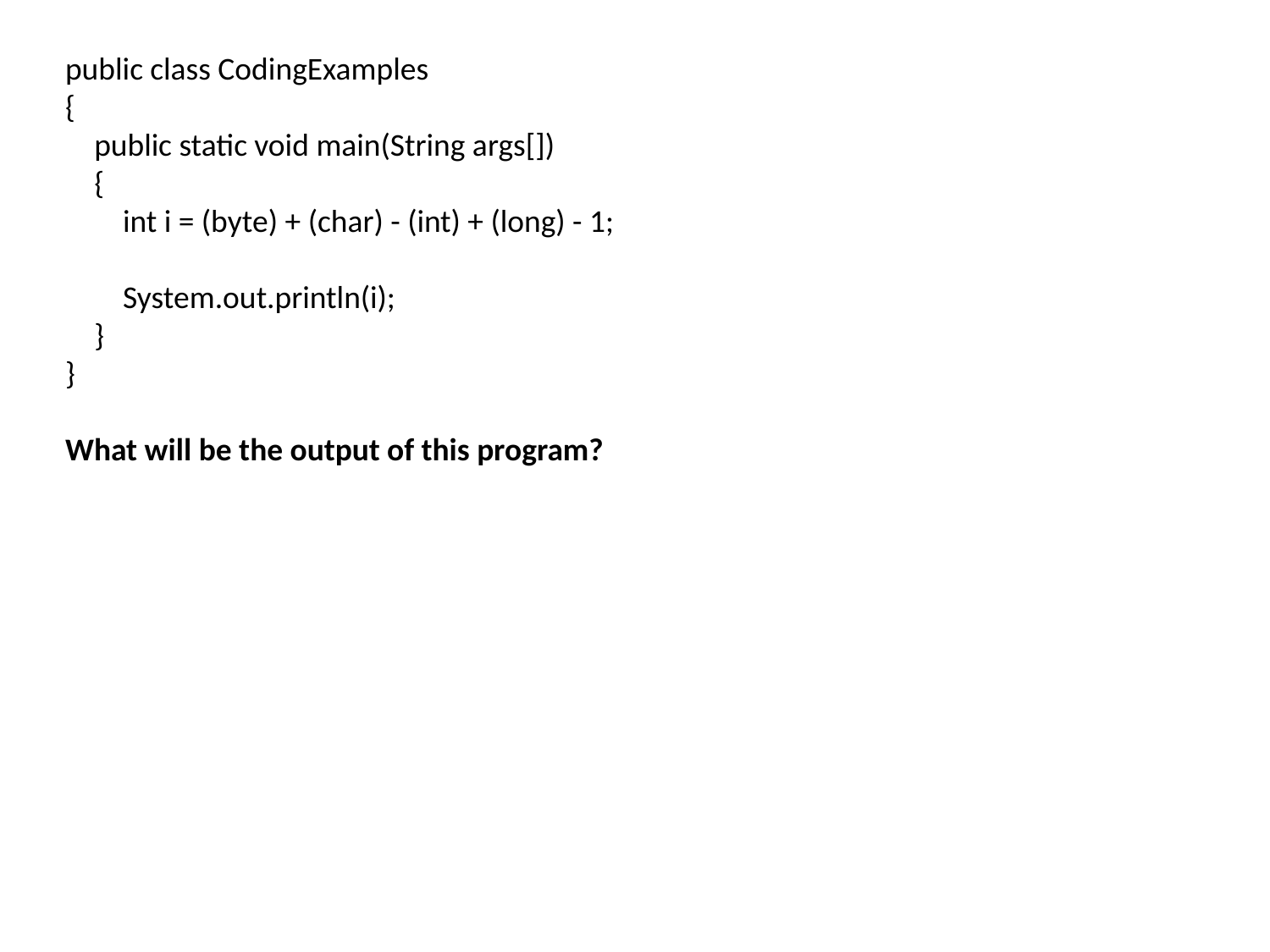

public class CodingExamples
{
    public static void main(String args[])
    {
        int i = (byte) + (char) - (int) + (long) - 1;

        System.out.println(i);
    }
}

What will be the output of this program?